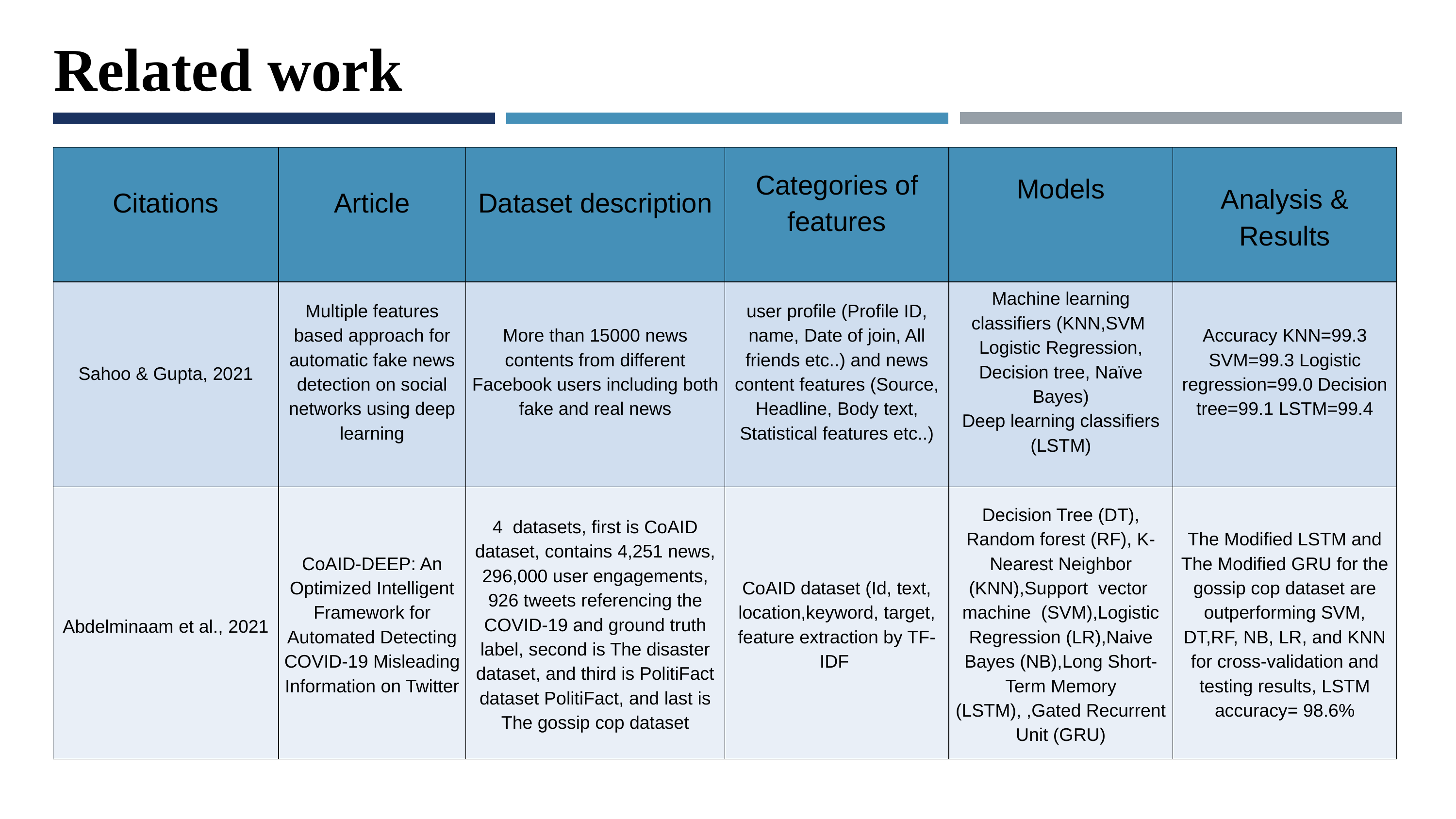

Related work

| Citations | Article | Dataset description | Categories of features | Models | Analysis & Results |
| --- | --- | --- | --- | --- | --- |
| Sahoo & Gupta, 2021 | Multiple features based approach for automatic fake news detection on social networks using deep learning | More than 15000 news contents from different Facebook users including both fake and real news | user profile (Profile ID, name, Date of join, All friends etc..) and news content features (Source, Headline, Body text, Statistical features etc..) | Machine learning classifiers (KNN,SVM Logistic Regression, Decision tree, Naïve Bayes) Deep learning classifiers (LSTM) | Accuracy KNN=99.3 SVM=99.3 Logistic regression=99.0 Decision tree=99.1 LSTM=99.4 |
| Abdelminaam et al., 2021 | CoAID-DEEP: An Optimized Intelligent Framework for Automated Detecting COVID-19 Misleading Information on Twitter | 4 datasets, first is CoAID dataset, contains 4,251 news, 296,000 user engagements, 926 tweets referencing the COVID-19 and ground truth label, second is The disaster dataset, and third is PolitiFact dataset PolitiFact, and last is The gossip cop dataset | CoAID dataset (Id, text, location,keyword, target, feature extraction by TF-IDF | Decision Tree (DT), Random forest (RF), K-Nearest Neighbor (KNN),Support vector machine (SVM),Logistic Regression (LR),Naive Bayes (NB),Long Short-Term Memory (LSTM), ,Gated Recurrent Unit (GRU) | The Modified LSTM and The Modified GRU for the gossip cop dataset are outperforming SVM, DT,RF, NB, LR, and KNN for cross-validation and testing results, LSTM accuracy= 98.6% |